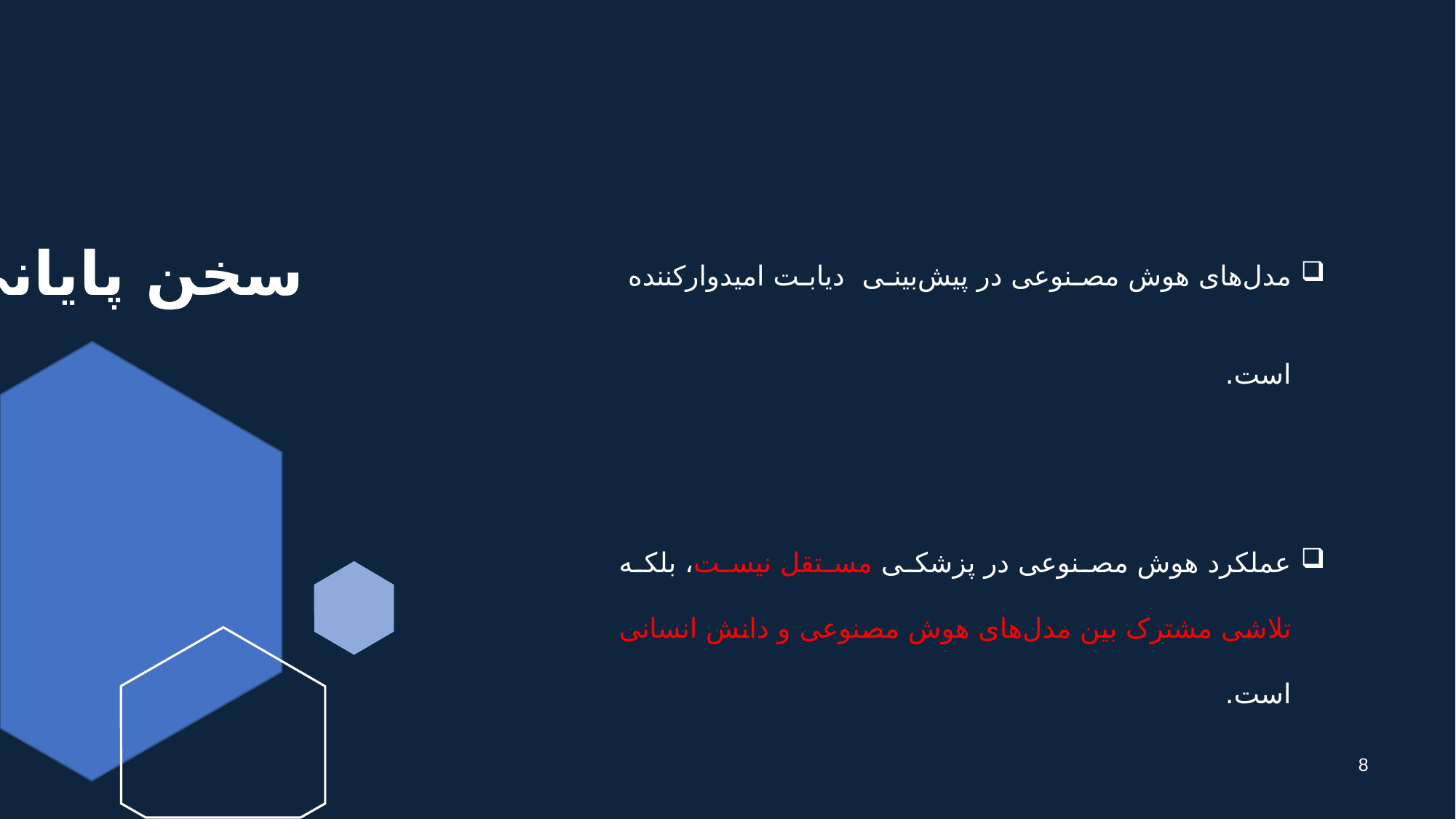

مدل‌های هوش مصنوعی در پیش‌بینی دیابت امیدوارکننده است.

عملکرد هوش مصنوعی در پزشکی مستقل نیست، بلکه تلاشی مشترک بین مدل‌های هوش مصنوعی و دانش انسانی است.
# سخن پایانی
8